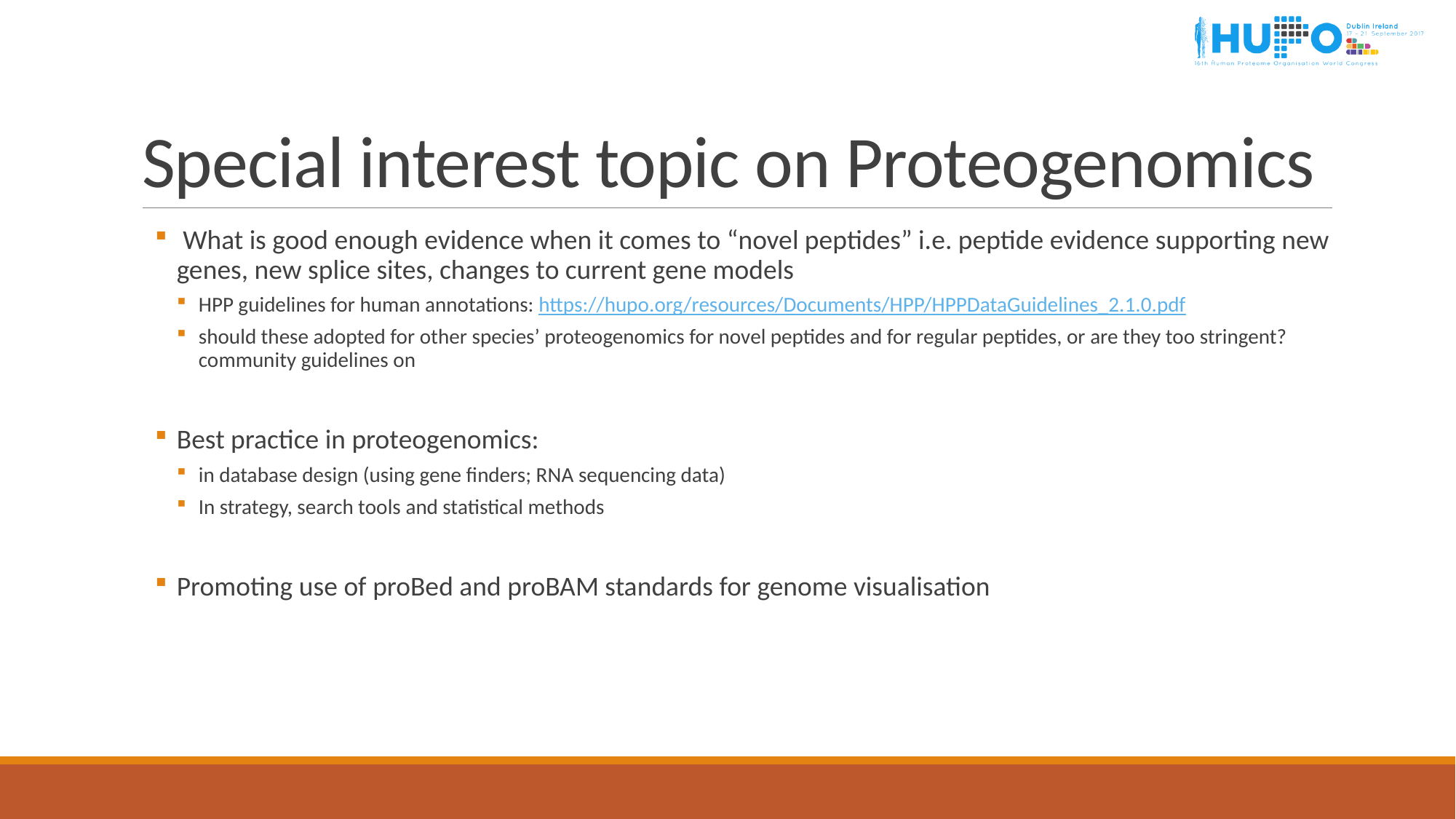

# Special interest topic on Proteogenomics
 What is good enough evidence when it comes to “novel peptides” i.e. peptide evidence supporting new genes, new splice sites, changes to current gene models
HPP guidelines for human annotations: https://hupo.org/resources/Documents/HPP/HPPDataGuidelines_2.1.0.pdf
should these adopted for other species’ proteogenomics for novel peptides and for regular peptides, or are they too stringent? community guidelines on

Best practice in proteogenomics:
in database design (using gene finders; RNA sequencing data)
In strategy, search tools and statistical methods

Promoting use of proBed and proBAM standards for genome visualisation